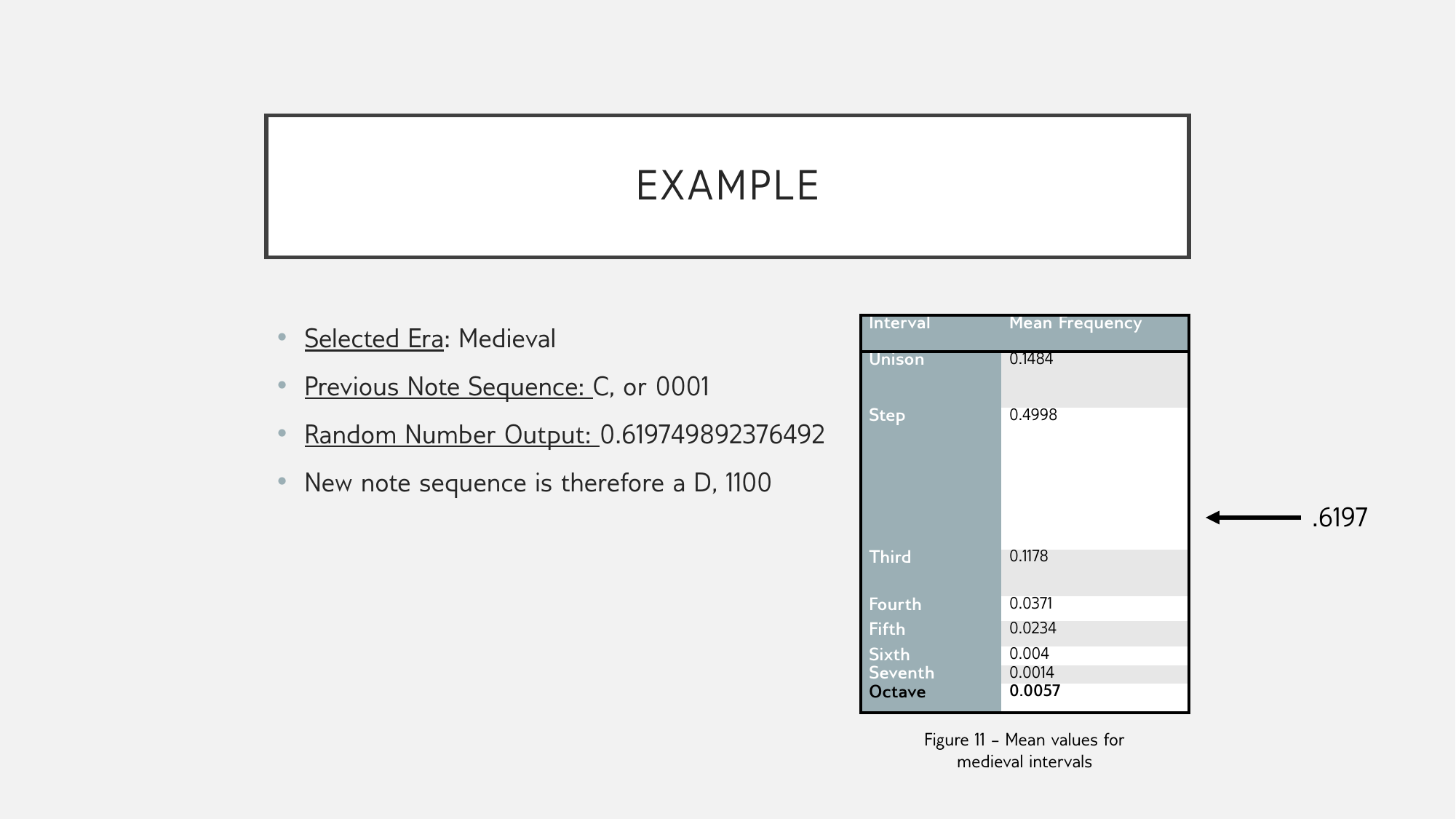

# Example
Selected Era: Medieval
Previous Note Sequence: C, or 0001
Random Number Output: 0.619749892376492
New note sequence is therefore a D, 1100

| Interval | Mean Frequency |
| --- | --- |
| Unison | 0.1484 |
| Step | 0.4998 |
| Third | 0.1178 |
| Fourth | 0.0371 |
| Fifth | 0.0234 |
| Sixth | 0.004 |
| Seventh | 0.0014 |
| Octave | 0.0057 |
.6197
Figure 11 – Mean values for medieval intervals